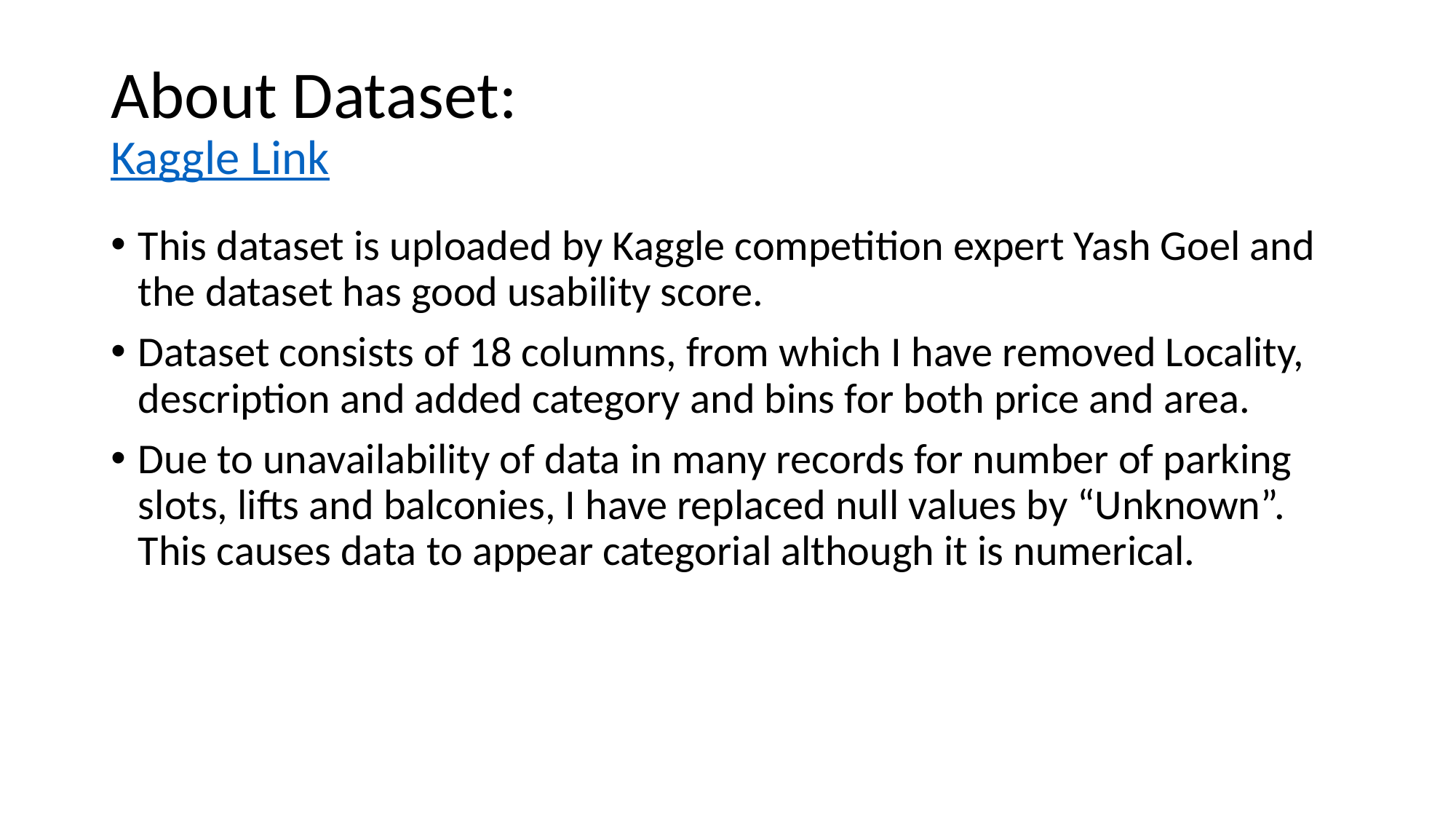

# About Dataset: Kaggle Link
This dataset is uploaded by Kaggle competition expert Yash Goel and the dataset has good usability score.
Dataset consists of 18 columns, from which I have removed Locality, description and added category and bins for both price and area.
Due to unavailability of data in many records for number of parking slots, lifts and balconies, I have replaced null values by “Unknown”. This causes data to appear categorial although it is numerical.